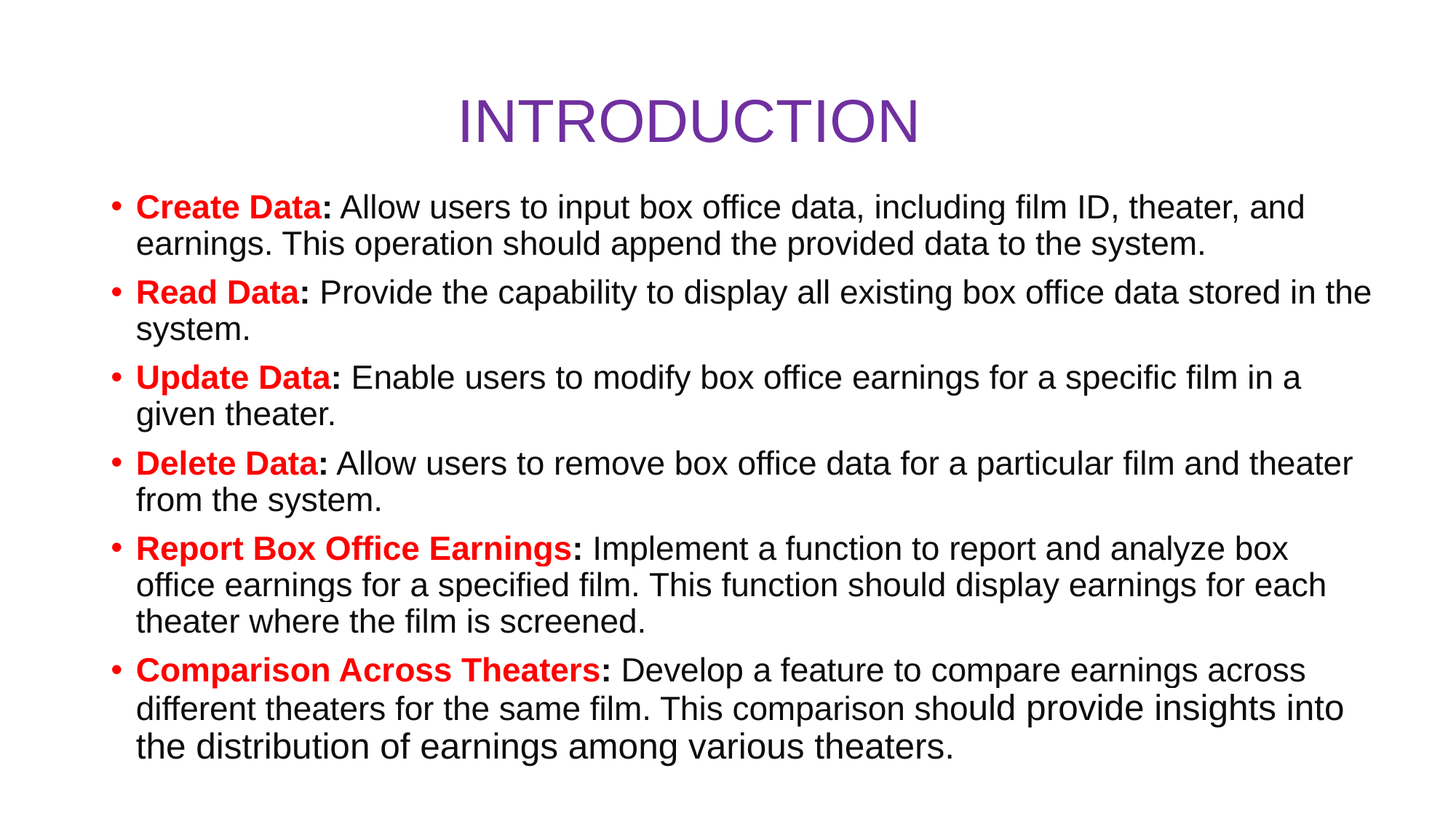

# INTRODUCTION
Create Data: Allow users to input box office data, including film ID, theater, and earnings. This operation should append the provided data to the system.
Read Data: Provide the capability to display all existing box office data stored in the system.
Update Data: Enable users to modify box office earnings for a specific film in a given theater.
Delete Data: Allow users to remove box office data for a particular film and theater from the system.
Report Box Office Earnings: Implement a function to report and analyze box office earnings for a specified film. This function should display earnings for each theater where the film is screened.
Comparison Across Theaters: Develop a feature to compare earnings across different theaters for the same film. This comparison should provide insights into the distribution of earnings among various theaters.